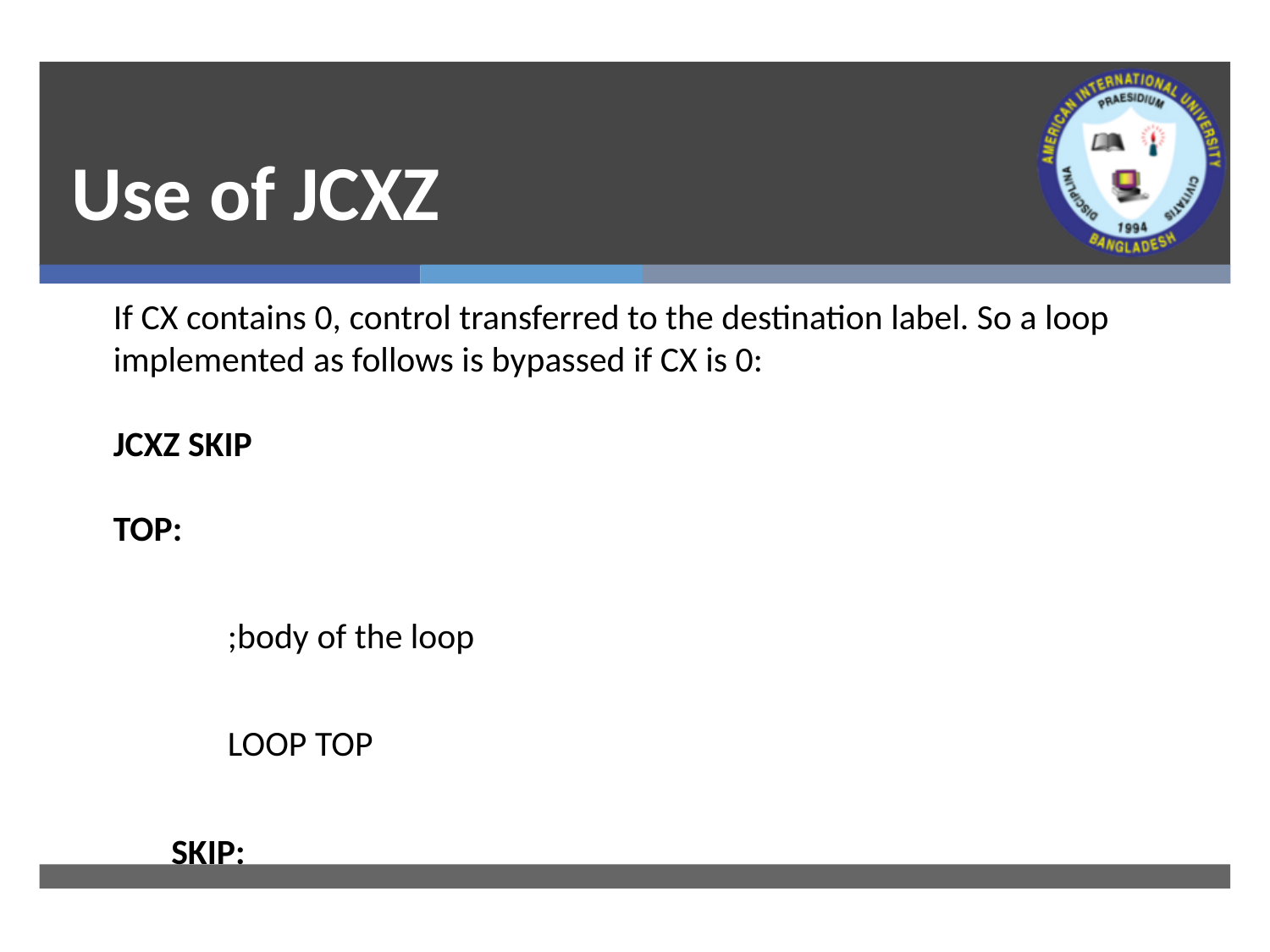

# Use of JCXZ
If CX contains 0, control transferred to the destination label. So a loop implemented as follows is bypassed if CX is 0:

JCXZ SKIP

TOP:
;body of the loop
LOOP TOP
SKIP: